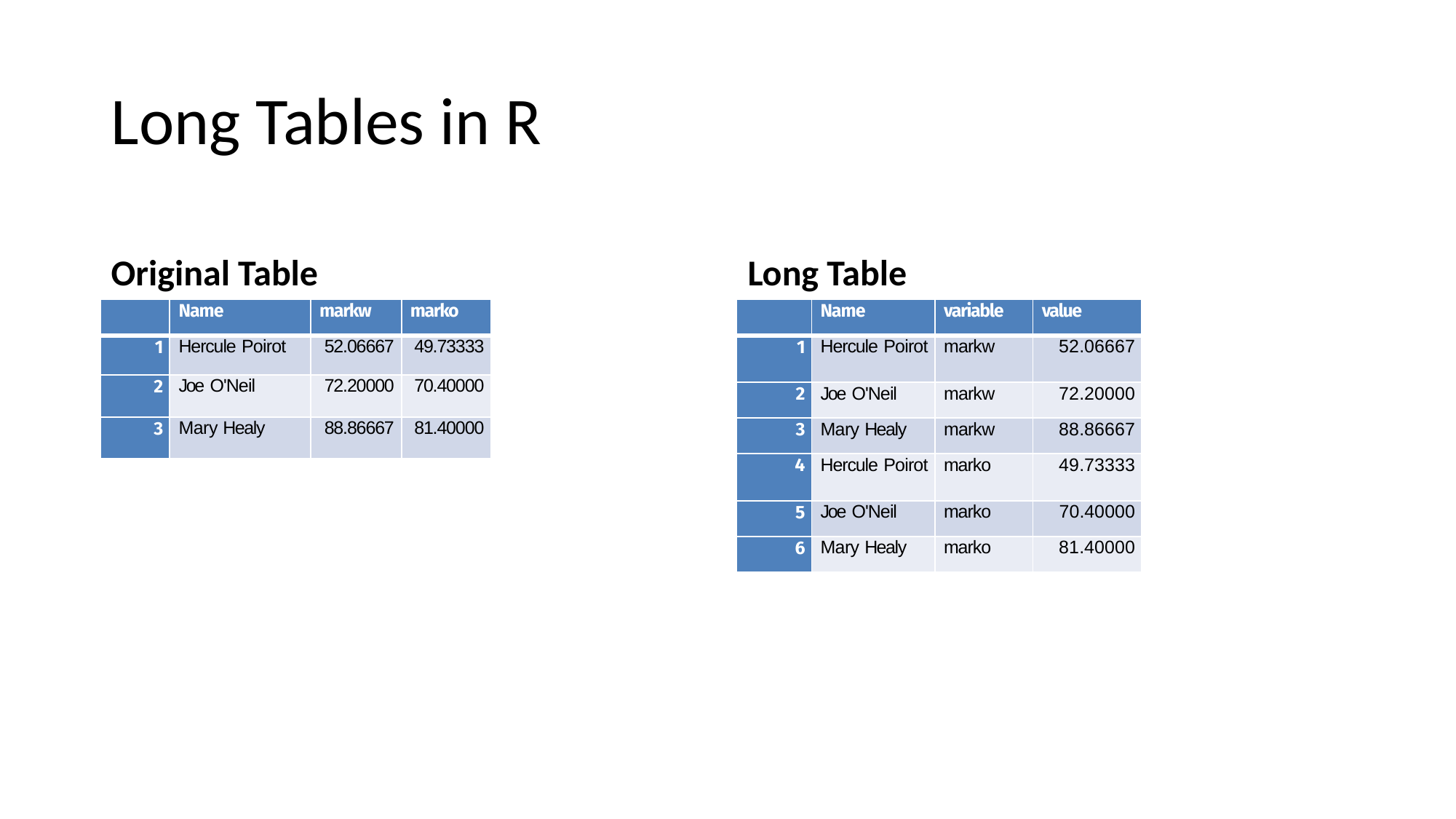

# Long Tables in R
Original Table
Long Table
|  | Name | markw | marko |
| --- | --- | --- | --- |
| 1 | Hercule Poirot | 52.06667 | 49.73333 |
| 2 | Joe O'Neil | 72.20000 | 70.40000 |
| 3 | Mary Healy | 88.86667 | 81.40000 |
|  | Name | variable | value |
| --- | --- | --- | --- |
| 1 | Hercule Poirot | markw | 52.06667 |
| 2 | Joe O'Neil | markw | 72.20000 |
| 3 | Mary Healy | markw | 88.86667 |
| 4 | Hercule Poirot | marko | 49.73333 |
| 5 | Joe O'Neil | marko | 70.40000 |
| 6 | Mary Healy | marko | 81.40000 |